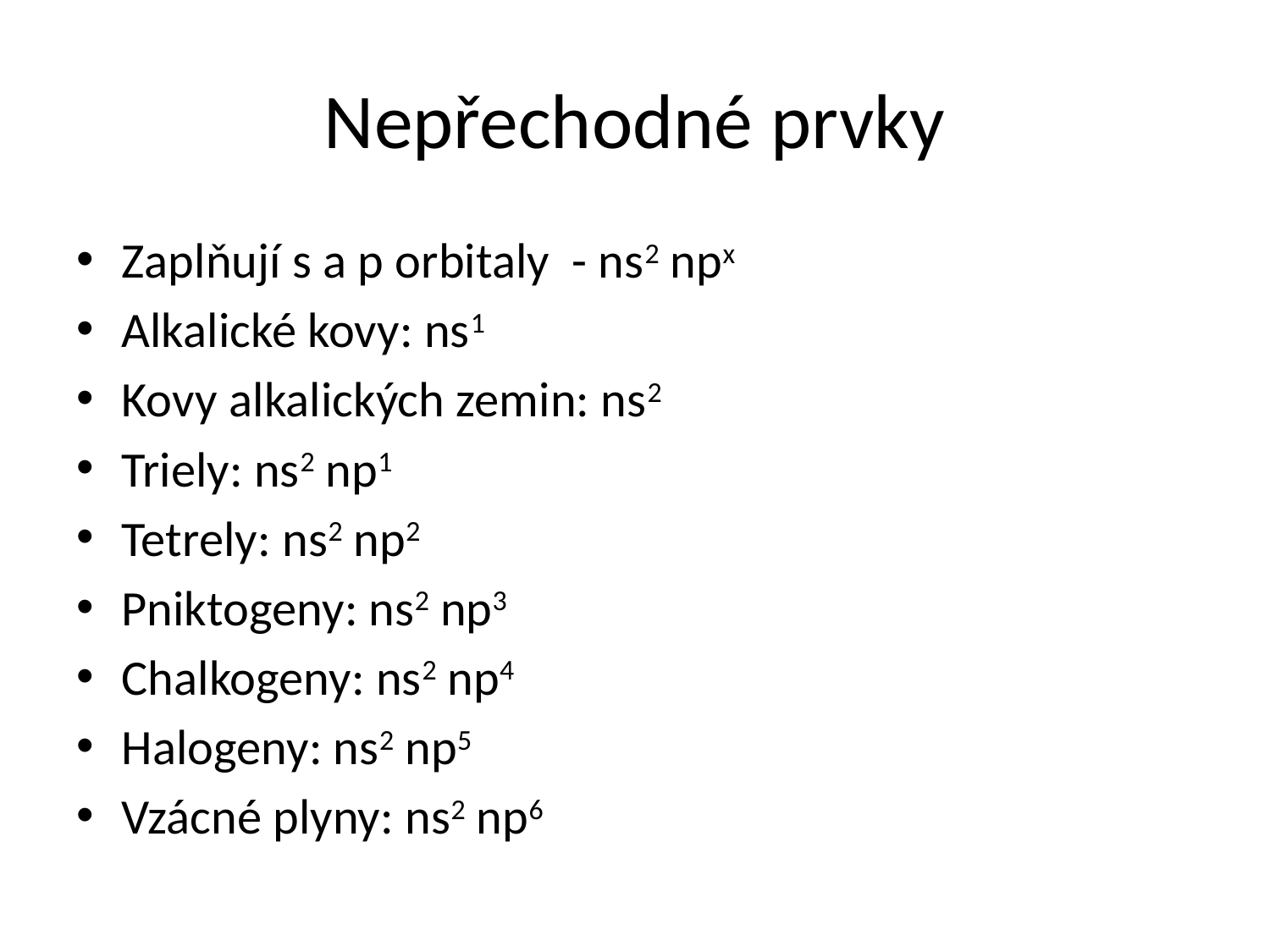

# Nepřechodné prvky
Zaplňují s a p orbitaly  - ns2 npx
Alkalické kovy: ns1
Kovy alkalických zemin: ns2
Triely: ns2 np1
Tetrely: ns2 np2
Pniktogeny: ns2 np3
Chalkogeny: ns2 np4
Halogeny: ns2 np5
Vzácné plyny: ns2 np6